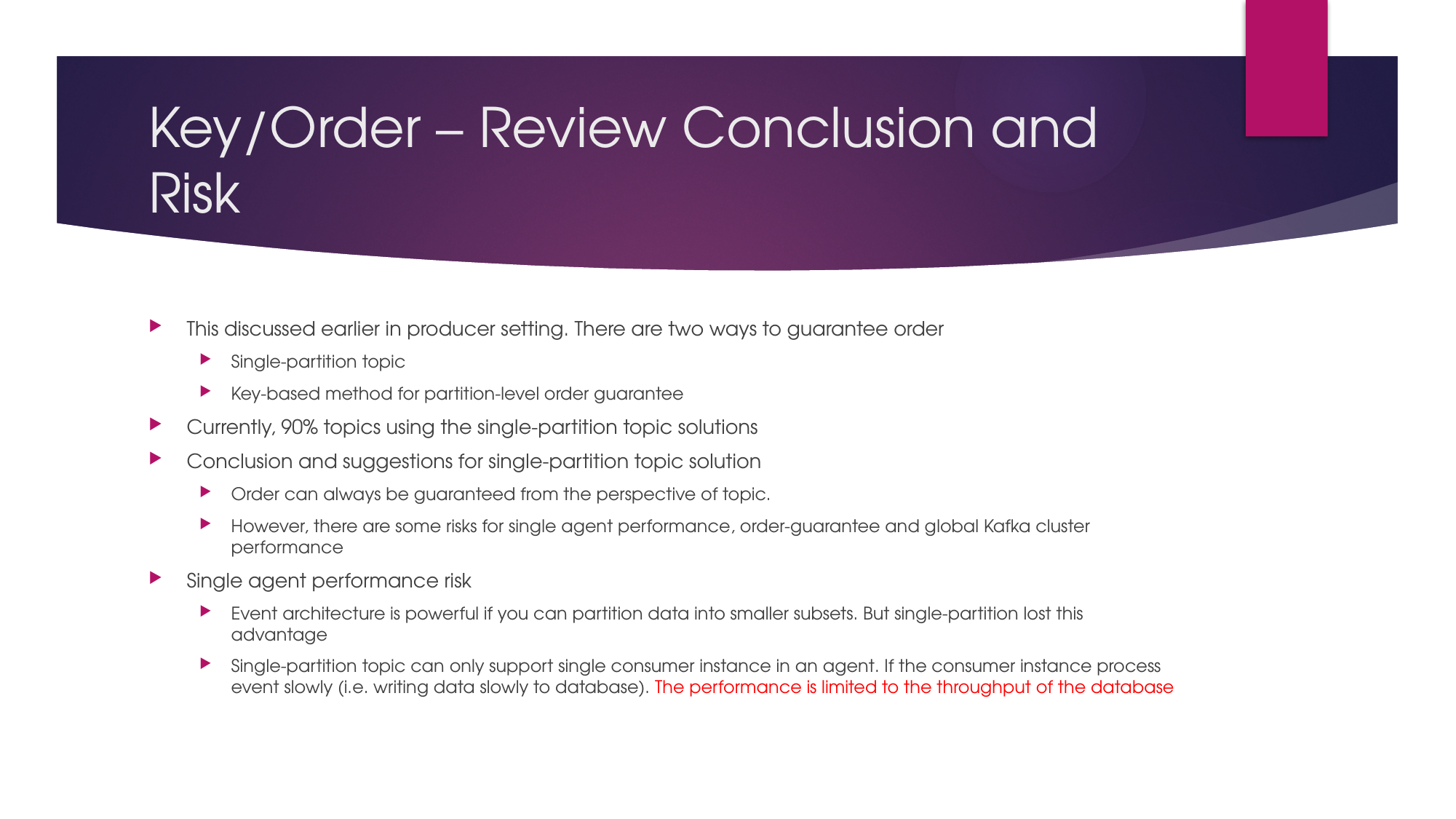

# Key/Order – Review Conclusion and Risk
This discussed earlier in producer setting. There are two ways to guarantee order
Single-partition topic
Key-based method for partition-level order guarantee
Currently, 90% topics using the single-partition topic solutions
Conclusion and suggestions for single-partition topic solution
Order can always be guaranteed from the perspective of topic.
However, there are some risks for single agent performance, order-guarantee and global Kafka cluster performance
Single agent performance risk
Event architecture is powerful if you can partition data into smaller subsets. But single-partition lost this advantage
Single-partition topic can only support single consumer instance in an agent. If the consumer instance process event slowly (i.e. writing data slowly to database). The performance is limited to the throughput of the database